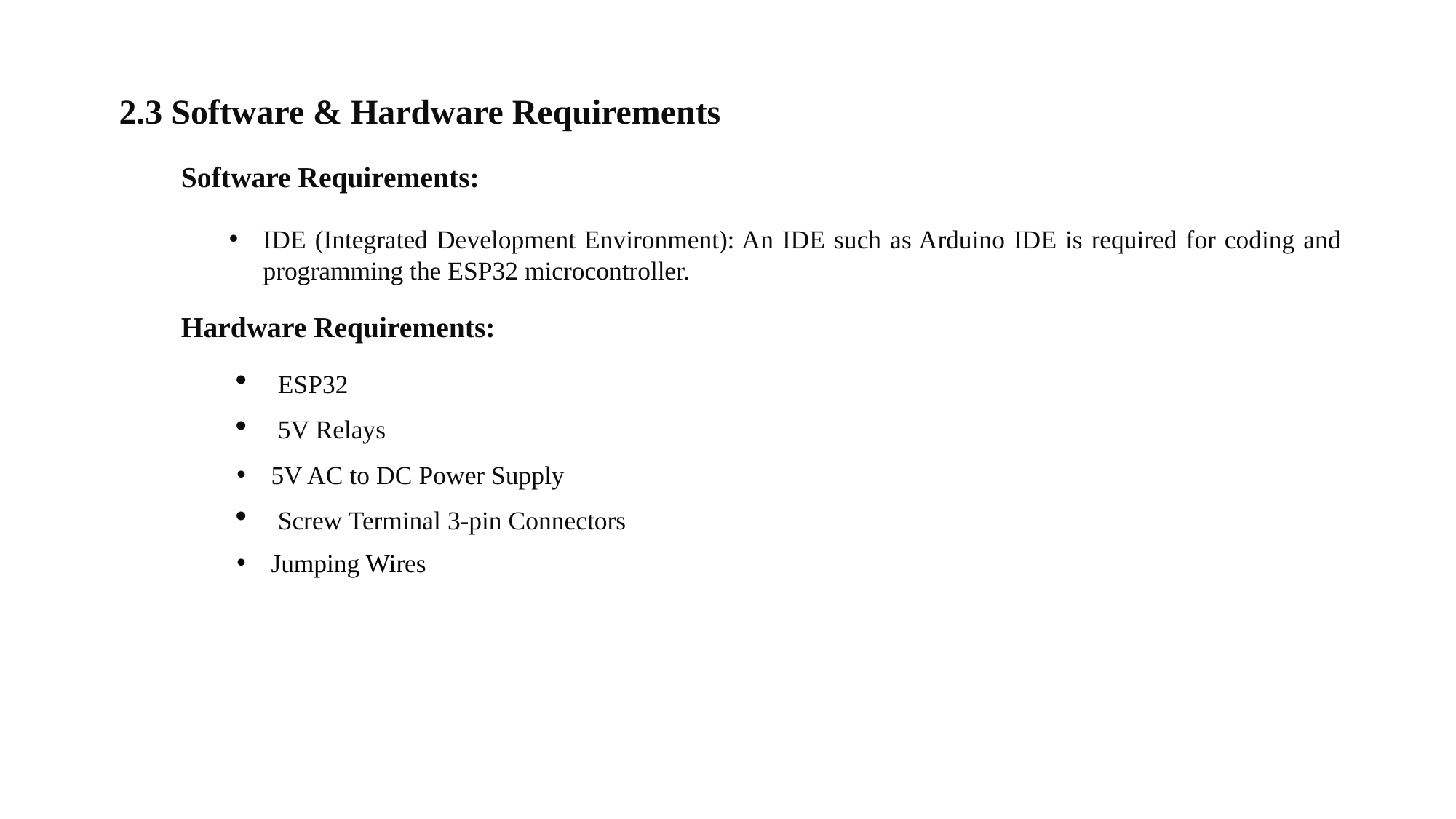

2.3 Software & Hardware Requirements

Software Requirements:

IDE (Integrated Development Environment): An IDE such as Arduino IDE is required for coding and programming the ESP32 microcontroller.

Hardware Requirements:

ESP32
5V Relays
5V AC to DC Power Supply
Screw Terminal 3-pin Connectors
Jumping Wires